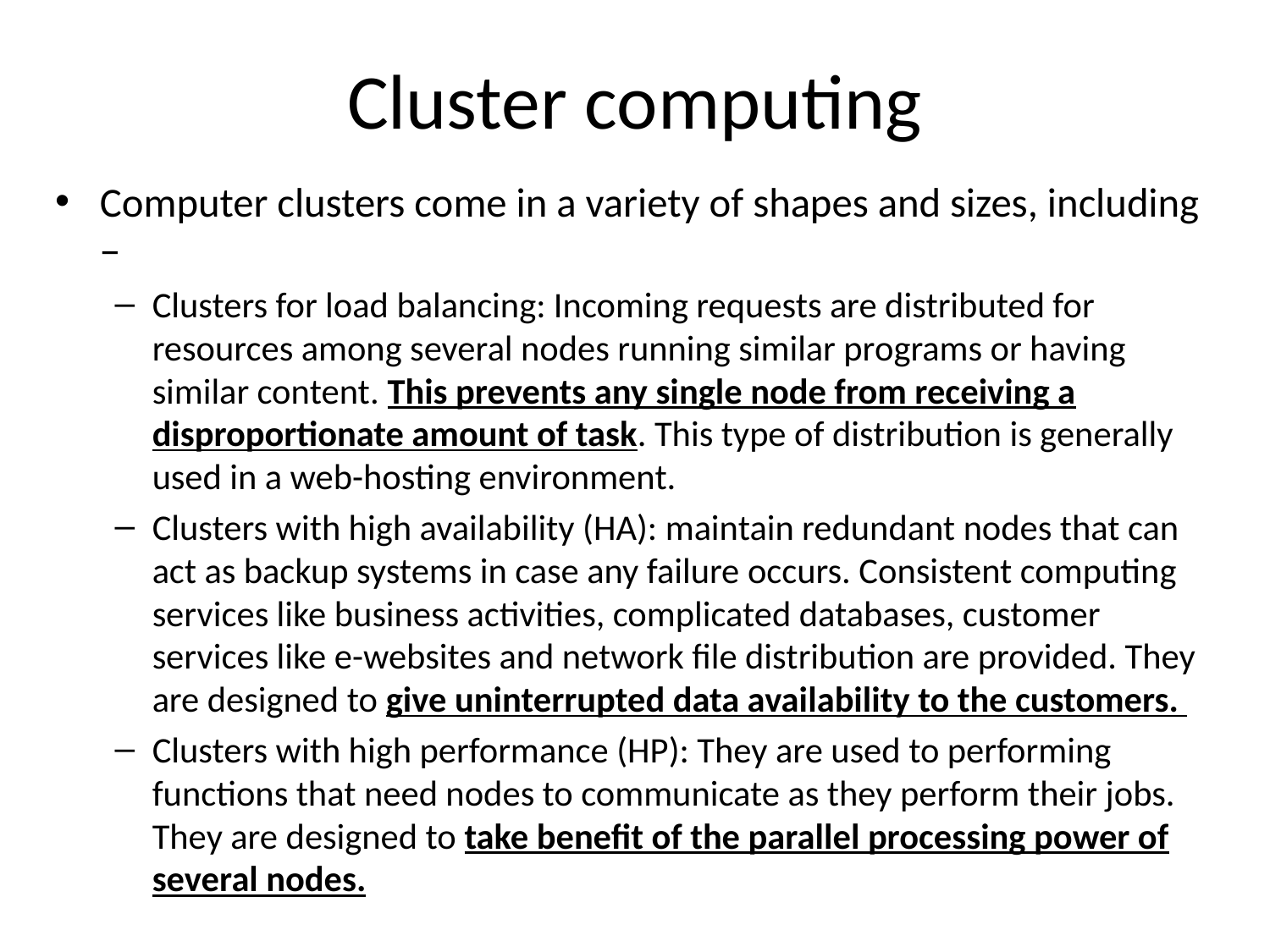

# Cluster computing
Computer clusters come in a variety of shapes and sizes, including −
Clusters for load balancing: Incoming requests are distributed for resources among several nodes running similar programs or having similar content. This prevents any single node from receiving a disproportionate amount of task. This type of distribution is generally used in a web-hosting environment.
Clusters with high availability (HA): maintain redundant nodes that can act as backup systems in case any failure occurs. Consistent computing services like business activities, complicated databases, customer services like e-websites and network file distribution are provided. They are designed to give uninterrupted data availability to the customers.
Clusters with high performance (HP): They are used to performing functions that need nodes to communicate as they perform their jobs. They are designed to take benefit of the parallel processing power of several nodes.